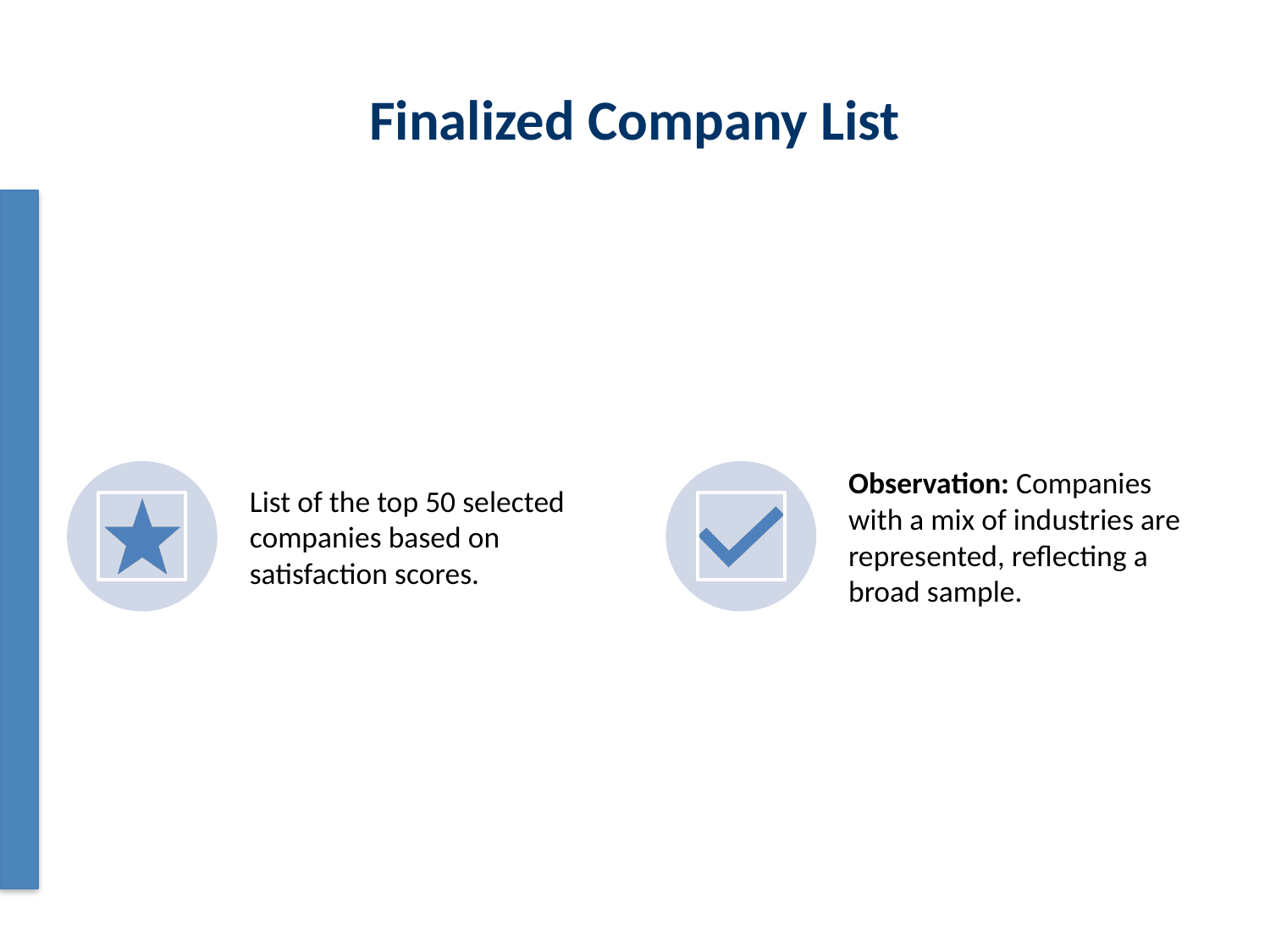

# Finalized Company List

List of the top 50 selected companies based on satisfaction scores.
Observation: Companies with a mix of industries are represented, reflecting a broad sample.